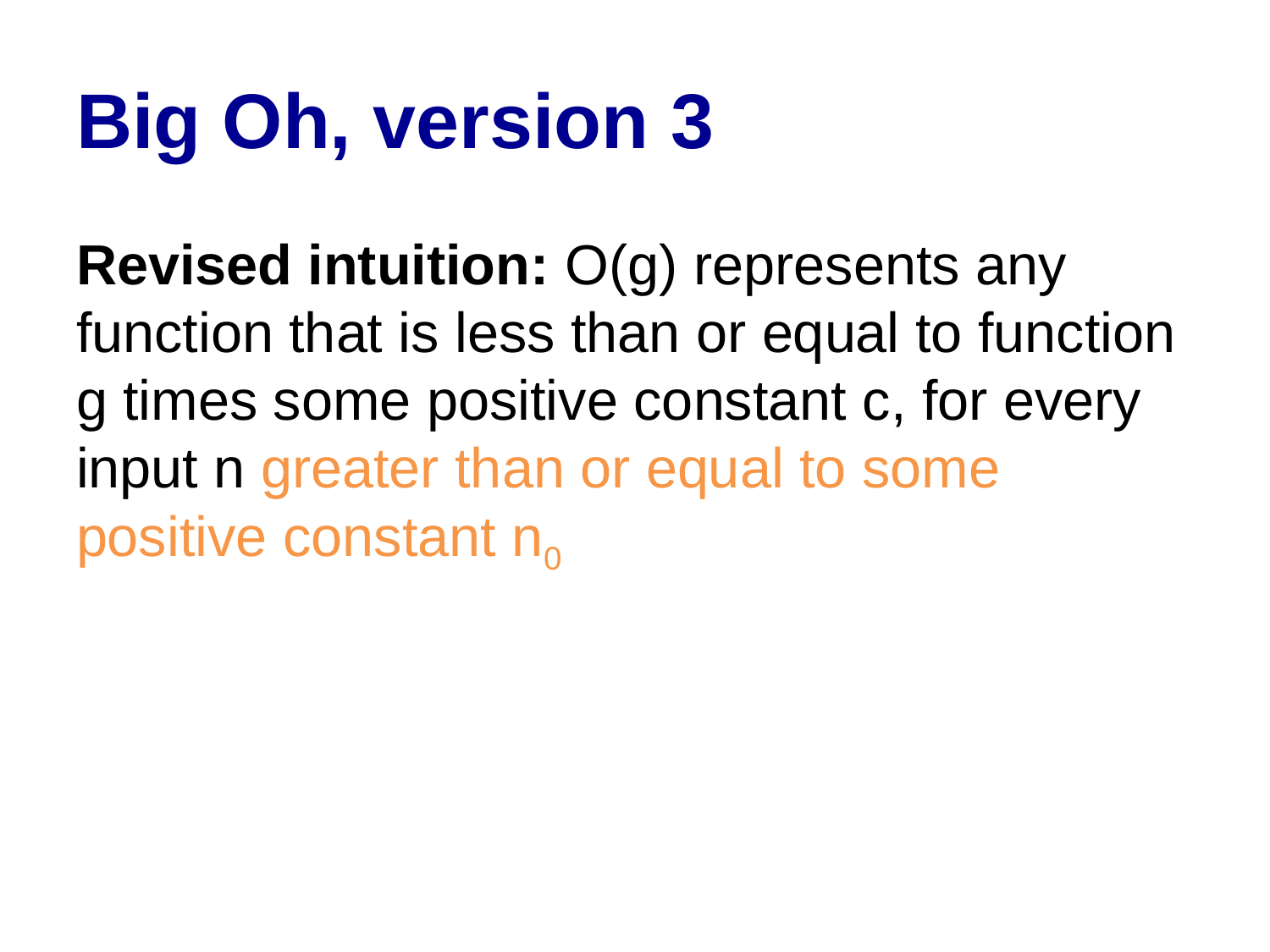

# Big Oh, version 3
Revised intuition: O(g) represents any function that is less than or equal to function g times some positive constant c, for every input n greater than or equal to some positive constant n0